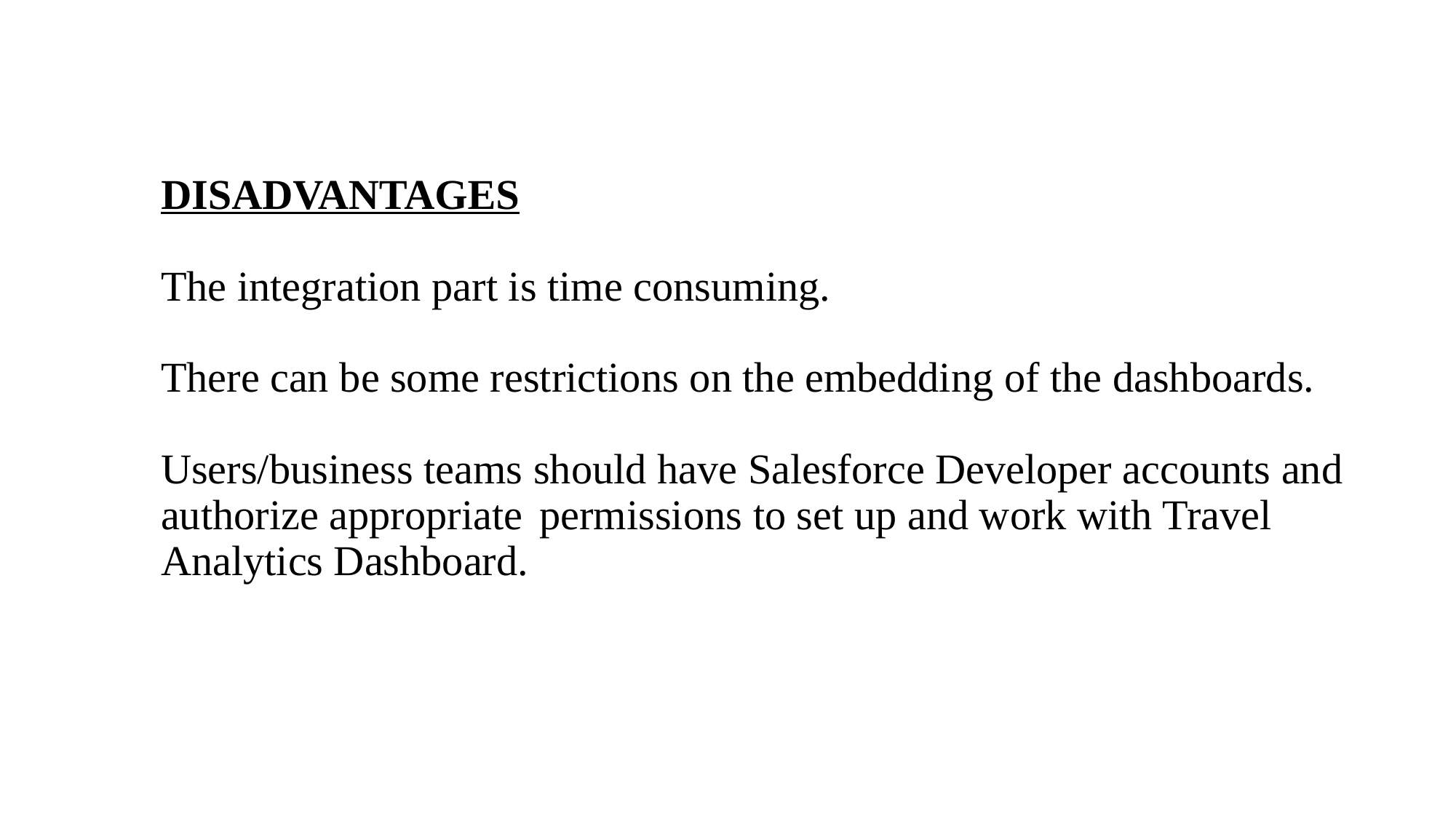

# DISADVANTAGES   The integration part is time consuming. There can be some restrictions on the embedding of the dashboards. Users/business teams should have Salesforce Developer accounts and authorize appropriate  permissions to set up and work with Travel Analytics Dashboard.